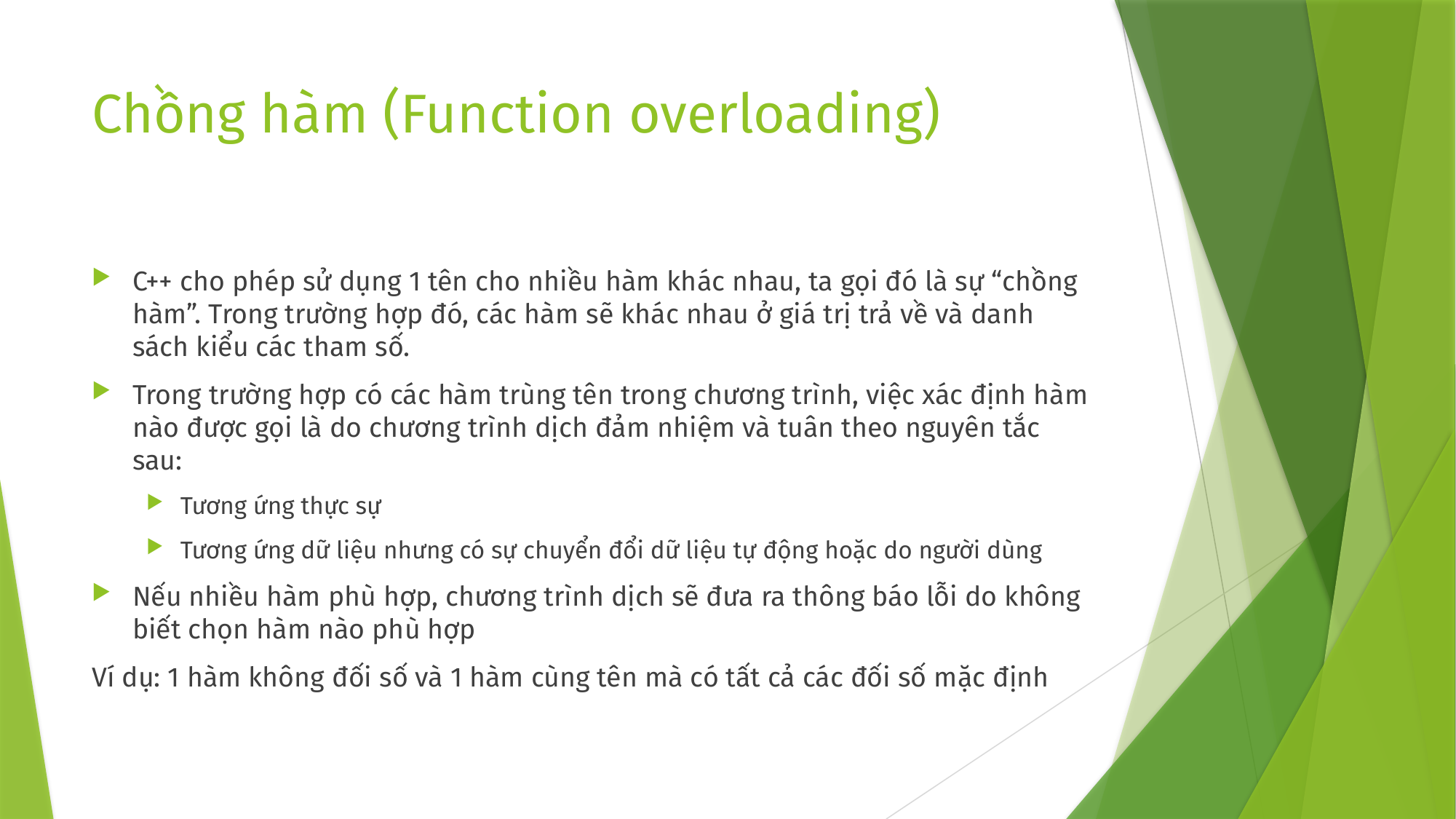

# Chồng hàm (Function overloading)
C++ cho phép sử dụng 1 tên cho nhiều hàm khác nhau, ta gọi đó là sự “chồng hàm”. Trong trường hợp đó, các hàm sẽ khác nhau ở giá trị trả về và danh sách kiểu các tham số.
Trong trường hợp có các hàm trùng tên trong chương trình, việc xác định hàm nào được gọi là do chương trình dịch đảm nhiệm và tuân theo nguyên tắc sau:
Tương ứng thực sự
Tương ứng dữ liệu nhưng có sự chuyển đổi dữ liệu tự động hoặc do người dùng
Nếu nhiều hàm phù hợp, chương trình dịch sẽ đưa ra thông báo lỗi do không biết chọn hàm nào phù hợp
Ví dụ: 1 hàm không đối số và 1 hàm cùng tên mà có tất cả các đối số mặc định